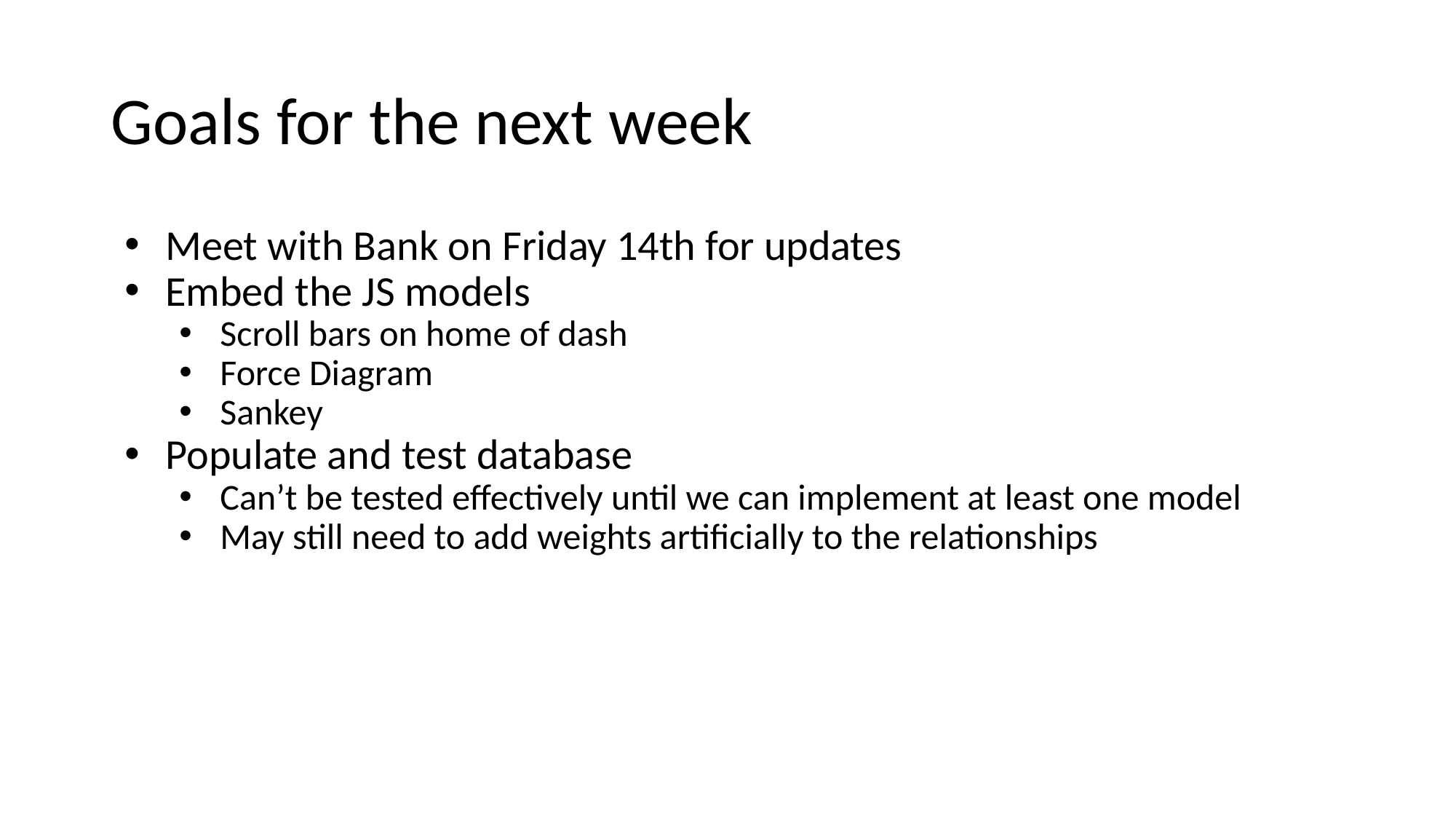

# Goals for the next week
Meet with Bank on Friday 14th for updates
Embed the JS models
Scroll bars on home of dash
Force Diagram
Sankey
Populate and test database
Can’t be tested effectively until we can implement at least one model
May still need to add weights artificially to the relationships